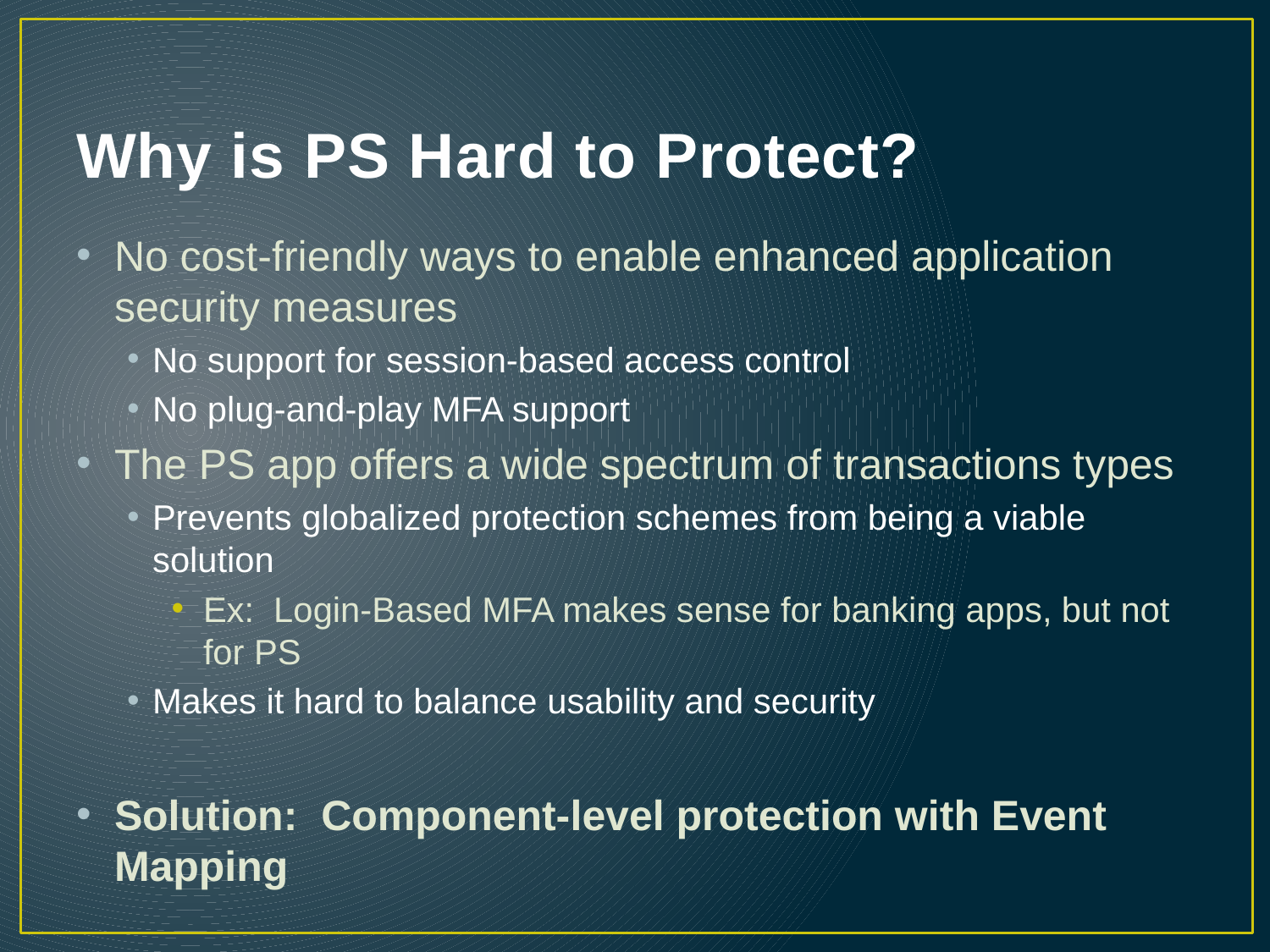

# Why is PS Hard to Protect?
No cost-friendly ways to enable enhanced application security measures
No support for session-based access control
No plug-and-play MFA support
The PS app offers a wide spectrum of transactions types
Prevents globalized protection schemes from being a viable solution
Ex:  Login-Based MFA makes sense for banking apps, but not for PS
Makes it hard to balance usability and security

Solution:  Component-level protection with Event Mapping